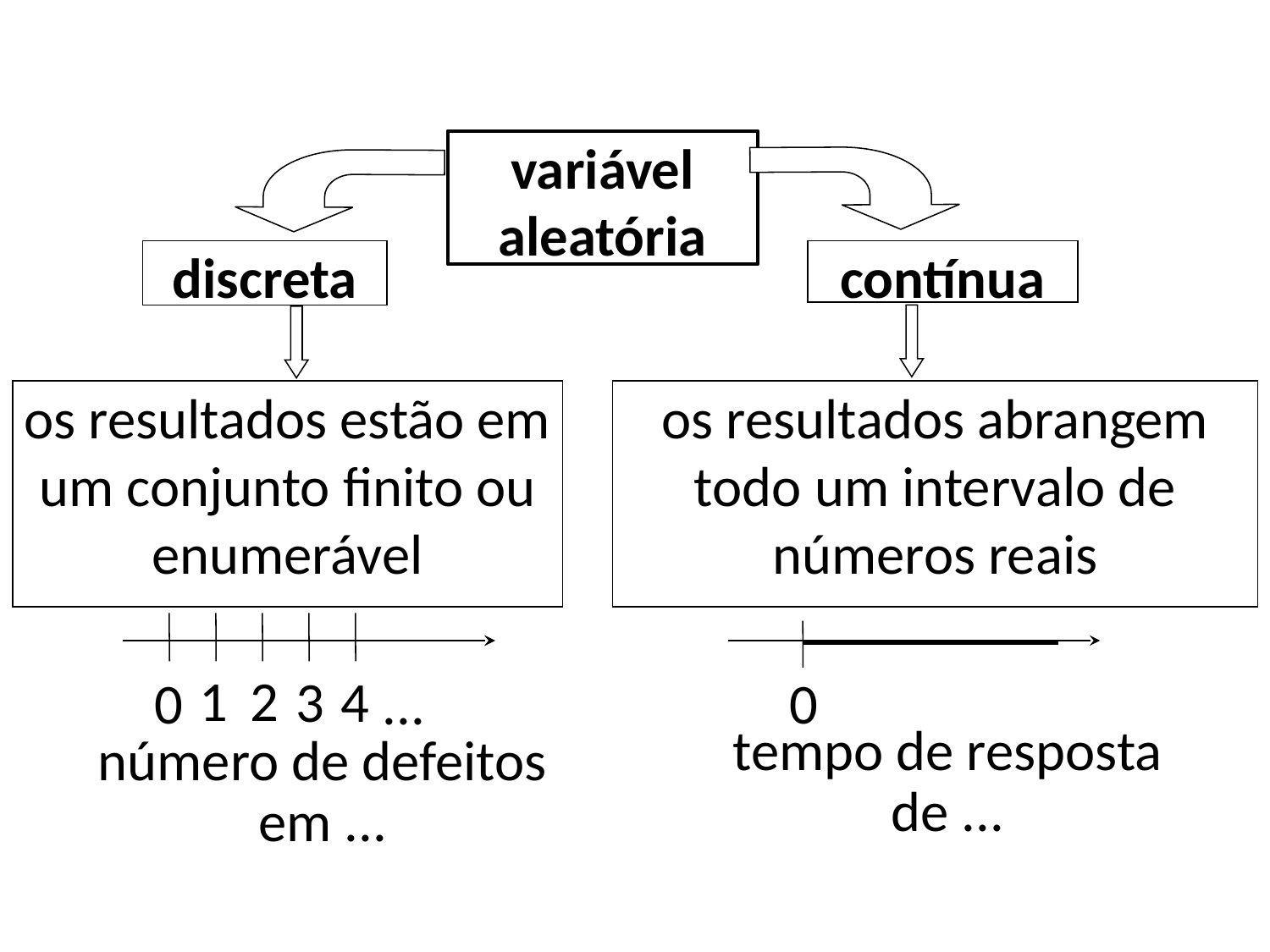

variável aleatória
contínua
discreta

os resultados estão em um conjunto finito ou enumerável
os resultados abrangem todo um intervalo de números reais
1
2
3
4
0
0
...
tempo de resposta de ...
número de defeitos em ...